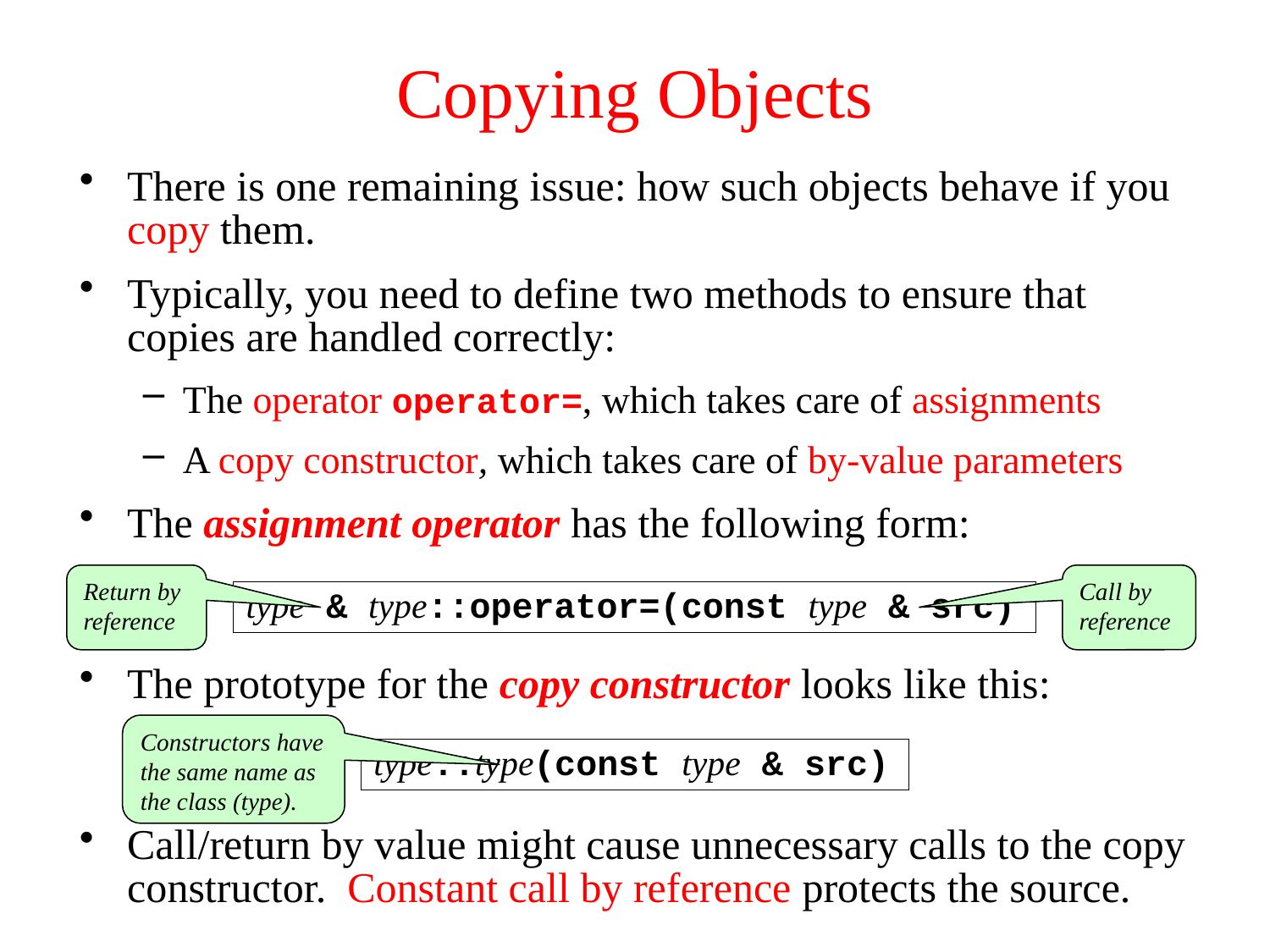

# Copying Objects
There is one remaining issue: how such objects behave if you copy them.
Typically, you need to define two methods to ensure that copies are handled correctly:
The operator operator=, which takes care of assignments
A copy constructor, which takes care of by-value parameters
The assignment operator has the following form:

The prototype for the copy constructor looks like this:

Call/return by value might cause unnecessary calls to the copy constructor.  Constant call by reference protects the source.
Return by reference
Call by reference
type & type::operator=(const type & src)
Constructors have the same name as the class (type).
type::type(const type & src)